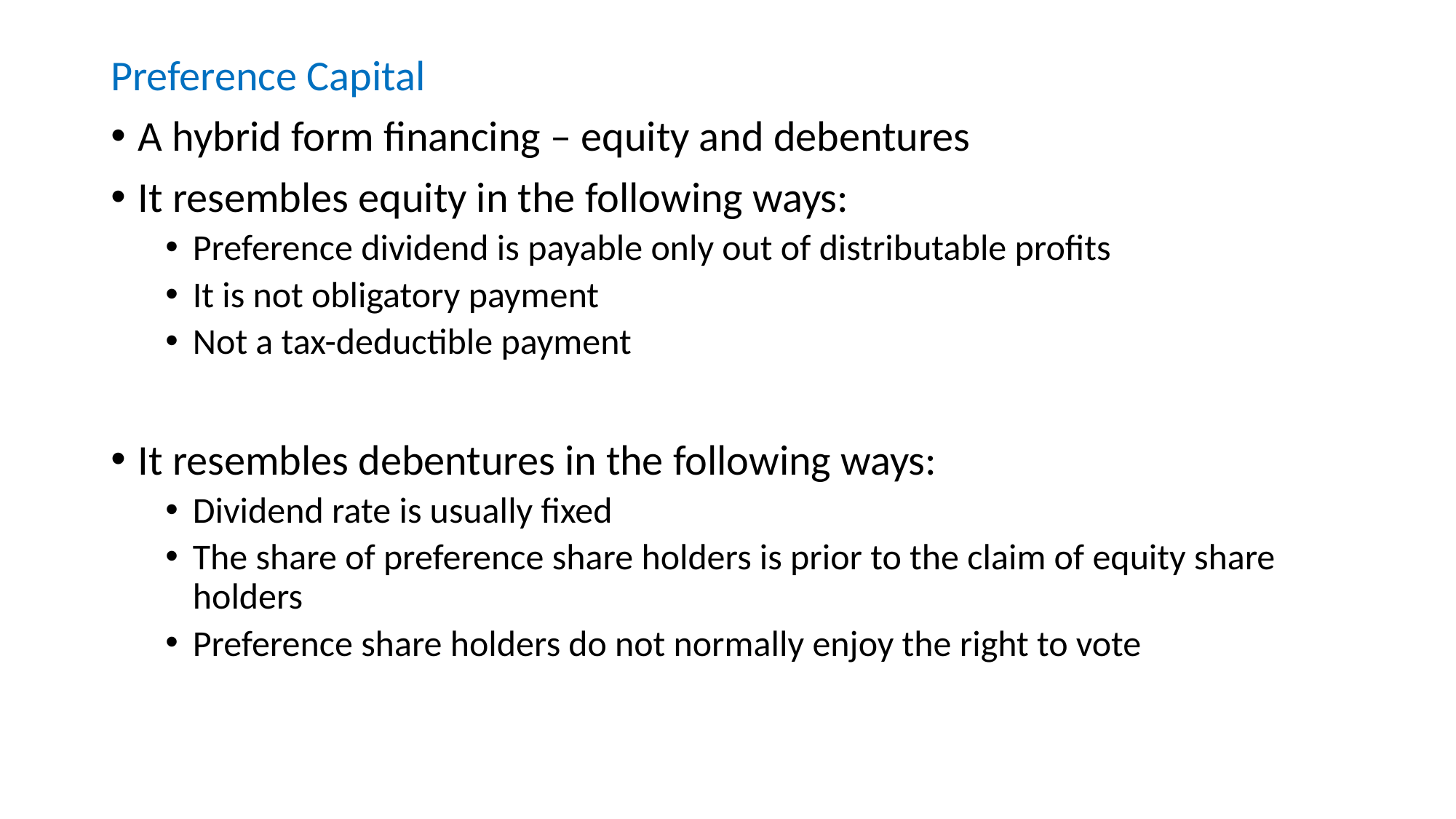

Preference Capital
A hybrid form financing – equity and debentures
It resembles equity in the following ways:
Preference dividend is payable only out of distributable profits
It is not obligatory payment
Not a tax-deductible payment

It resembles debentures in the following ways:
Dividend rate is usually fixed
The share of preference share holders is prior to the claim of equity share holders
Preference share holders do not normally enjoy the right to vote